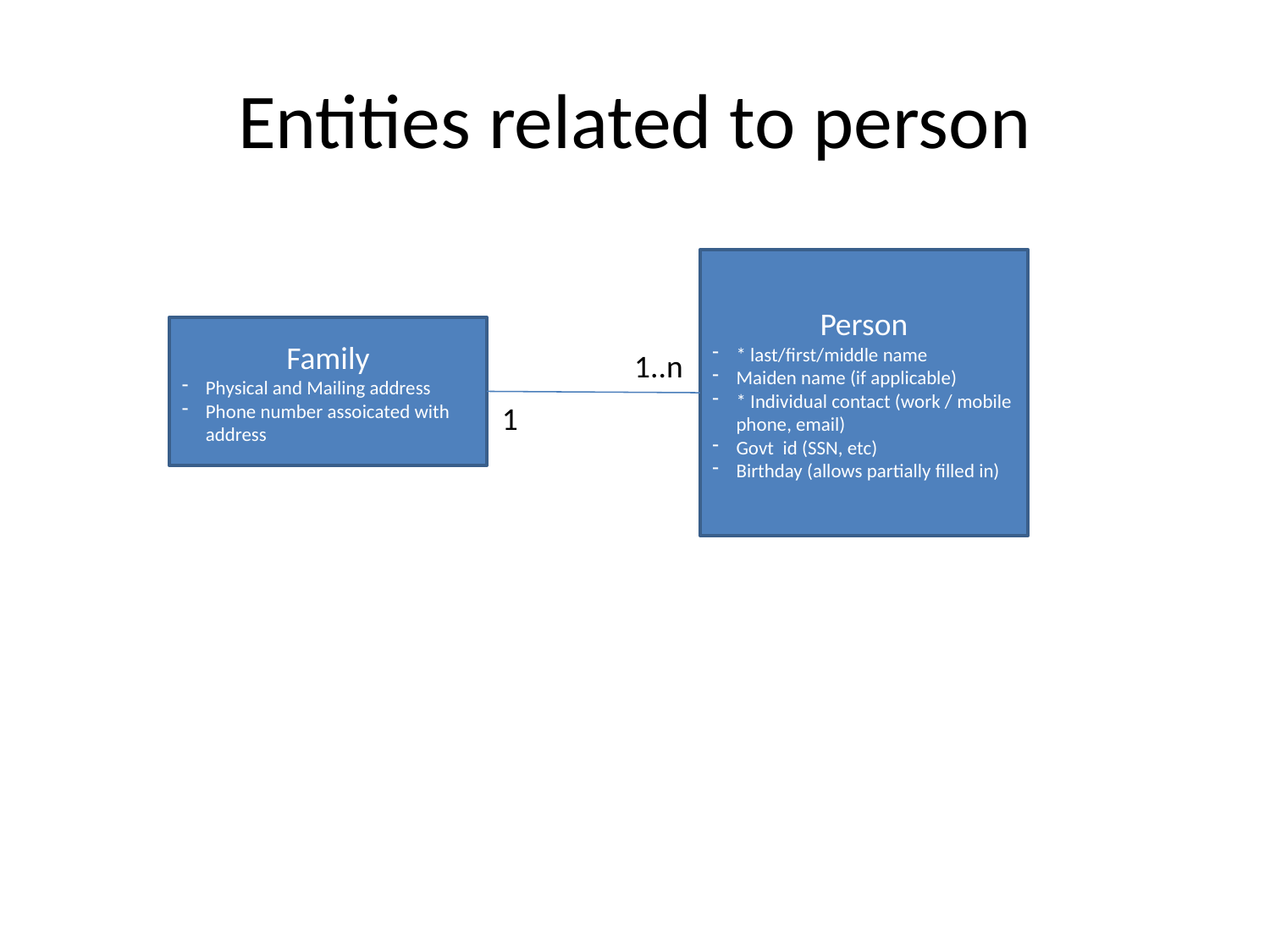

# Entities related to person
Person
* last/first/middle name
Maiden name (if applicable)
* Individual contact (work / mobile phone, email)
Govt  id (SSN, etc)
Birthday (allows partially filled in)
Family
Physical and Mailing address
Phone number assoicated with address
1..n
1